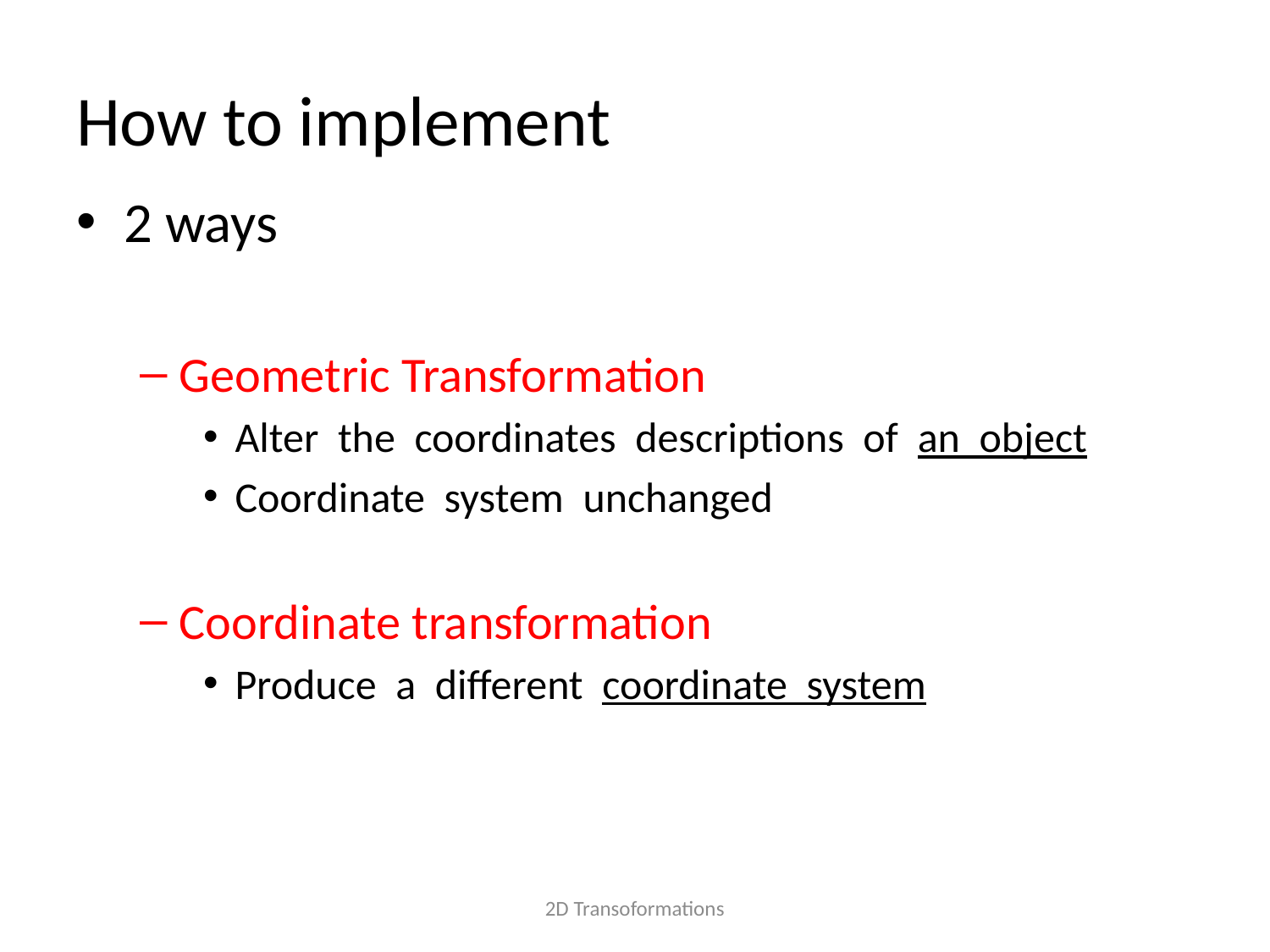

# How to implement
2 ways

Geometric Transformation
Alter  the  coordinates  descriptions  of  an  object
Coordinate  system  unchanged

Coordinate transformation
Produce  a  different  coordinate  system

2D Transoformations
4